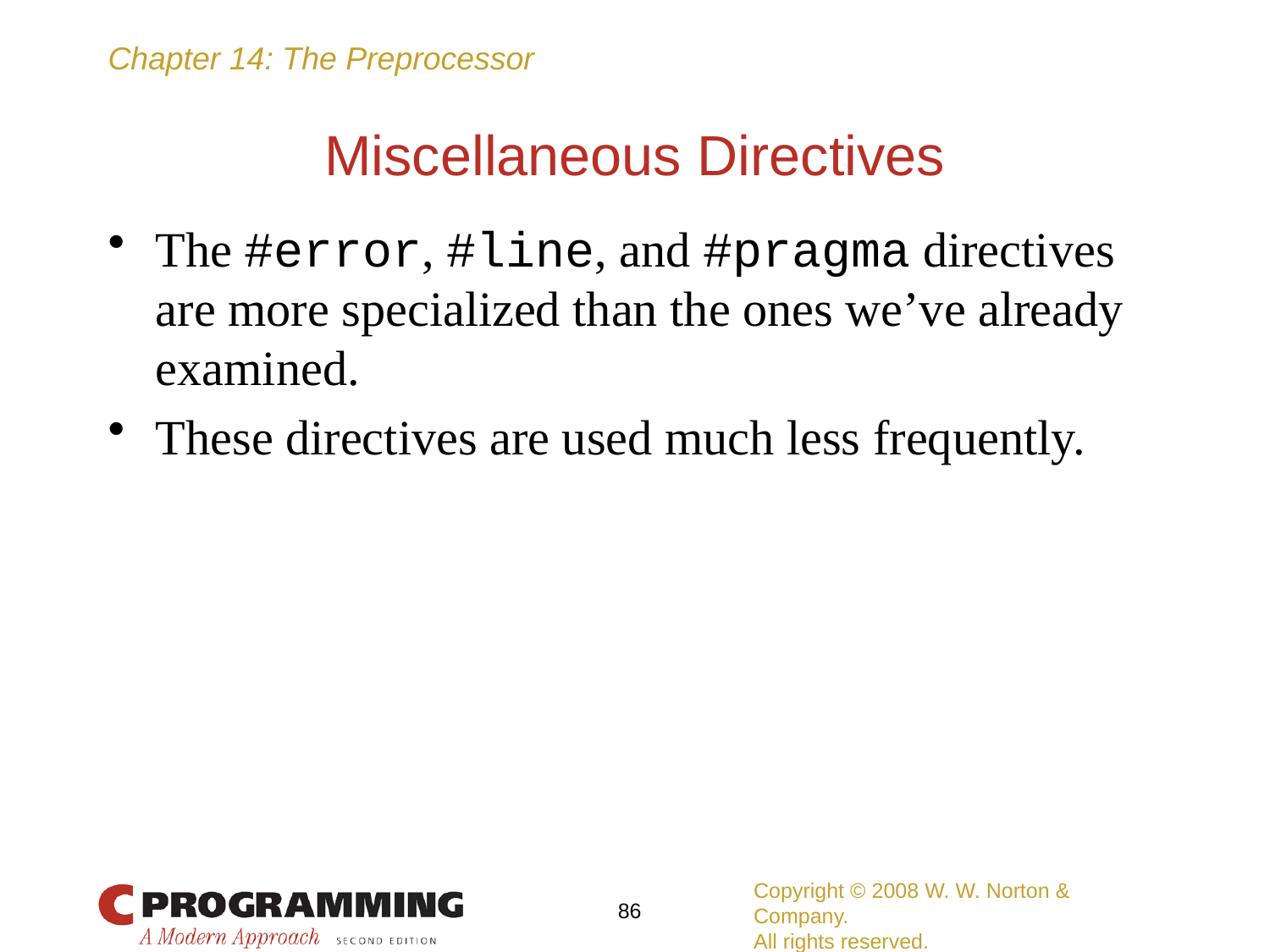

# Miscellaneous Directives
The #error, #line, and #pragma directives are more specialized than the ones we’ve already examined.
These directives are used much less frequently.
Copyright © 2008 W. W. Norton & Company.
All rights reserved.
86